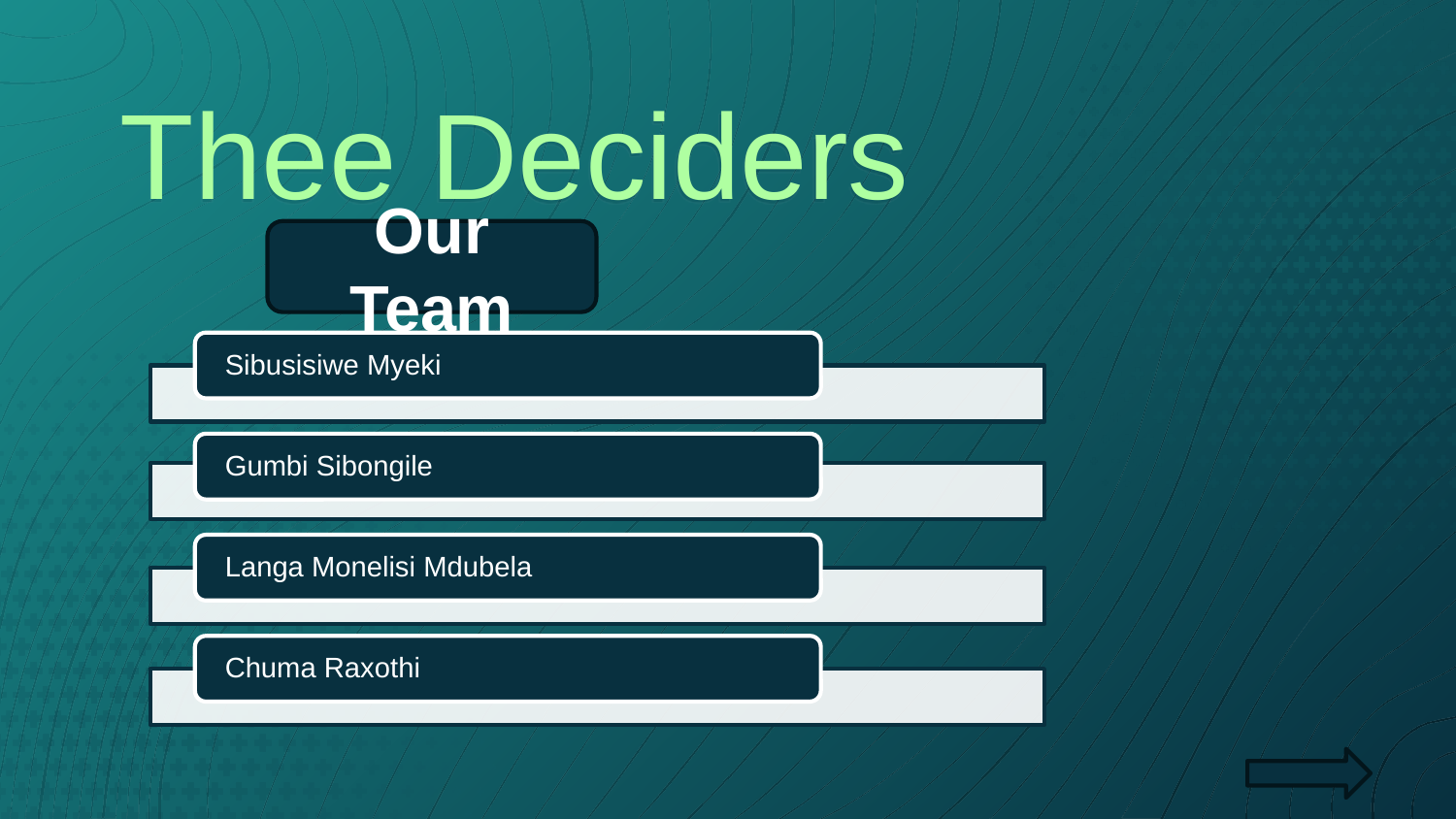

# Thee Deciders
Our Team
Sibusisiwe Myeki
Gumbi Sibongile
Langa Monelisi Mdubela
Chuma Raxothi